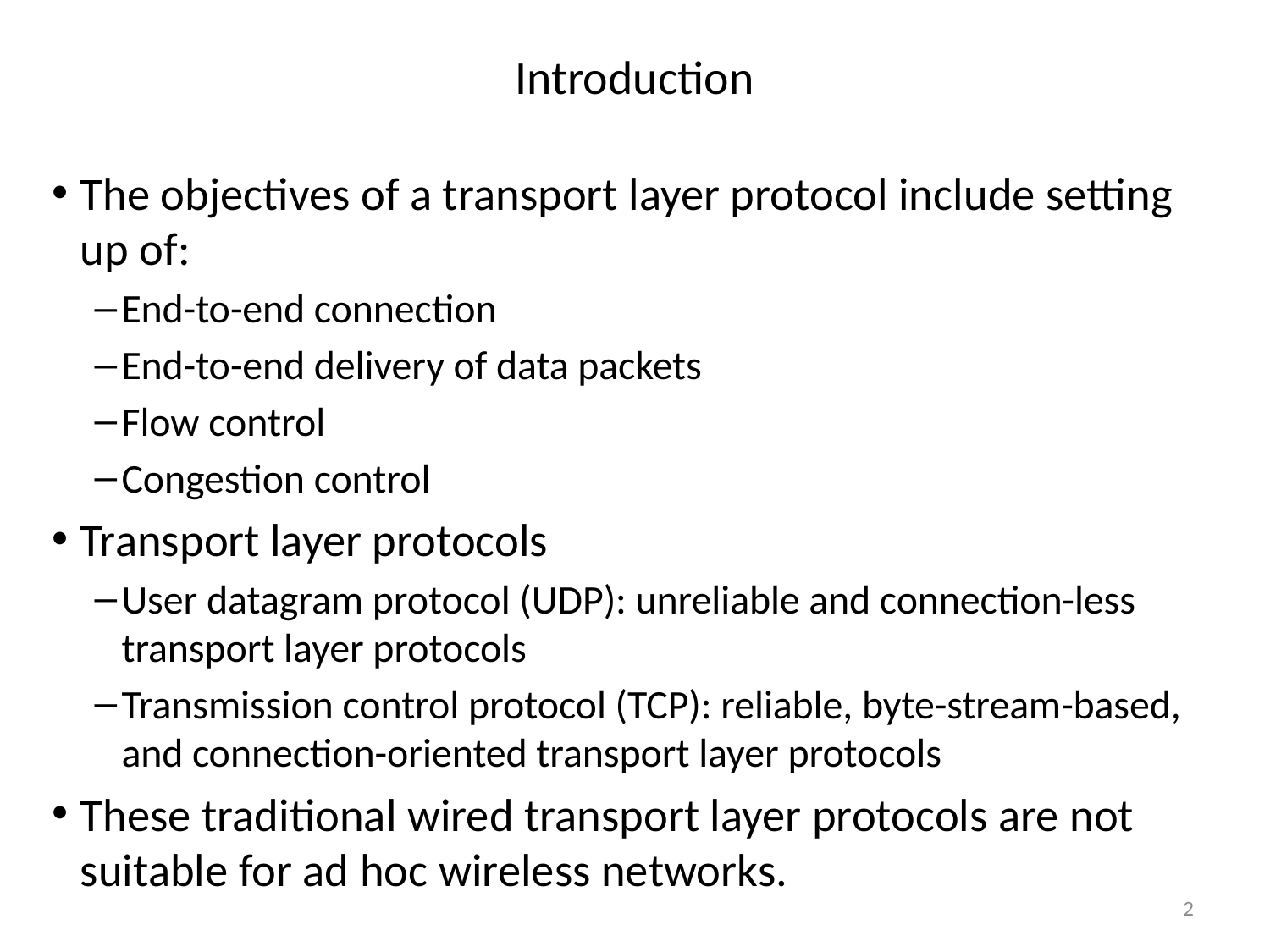

# Introduction
The objectives of a transport layer protocol include setting up of:
End-to-end connection
End-to-end delivery of data packets
Flow control
Congestion control
Transport layer protocols
User datagram protocol (UDP): unreliable and connection-less transport layer protocols
Transmission control protocol (TCP): reliable, byte-stream-based, and connection-oriented transport layer protocols
These traditional wired transport layer protocols are not suitable for ad hoc wireless networks.
2